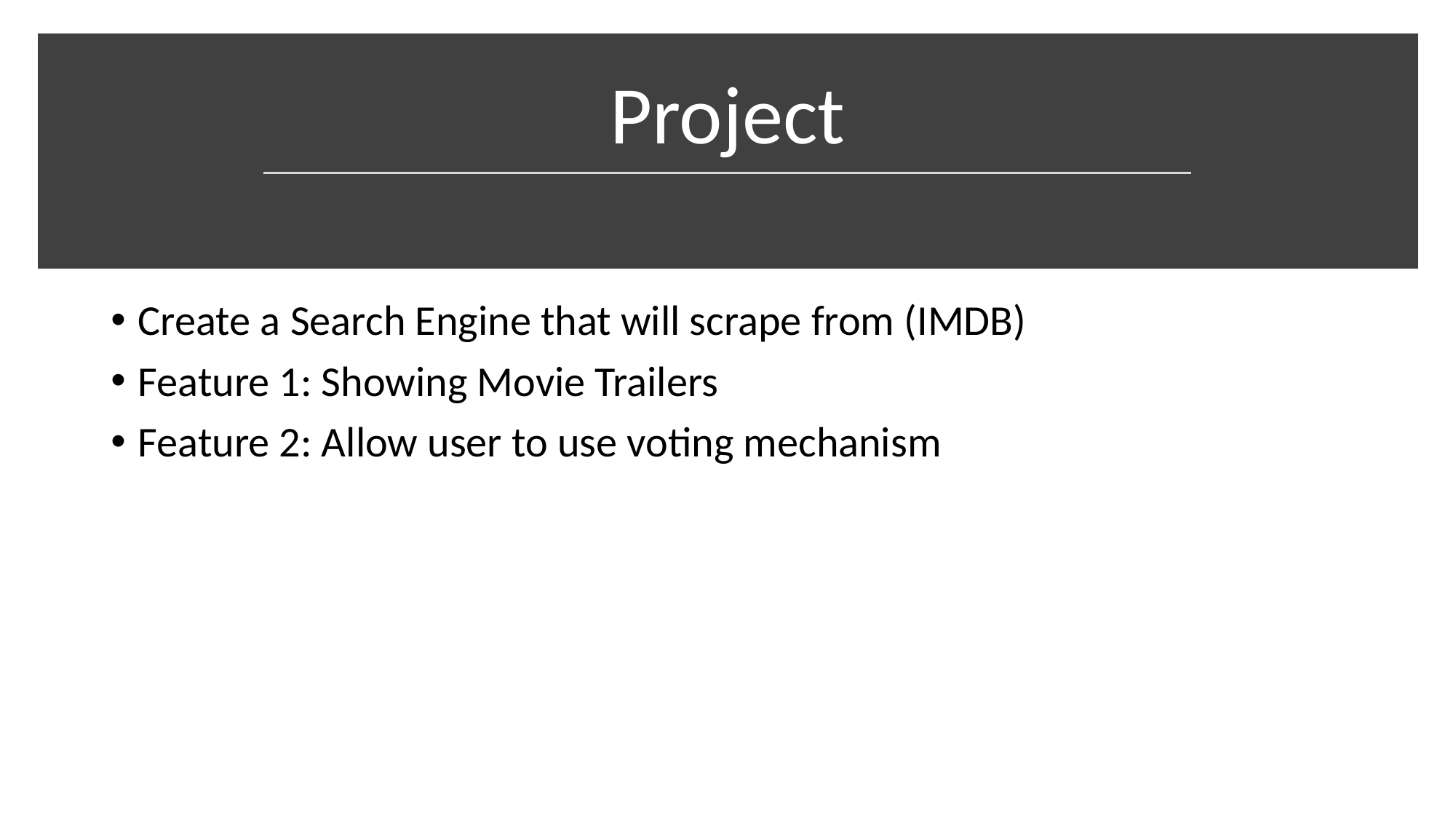

# Project
Create a Search Engine that will scrape from (IMDB)
Feature 1: Showing Movie Trailers
Feature 2: Allow user to use voting mechanism